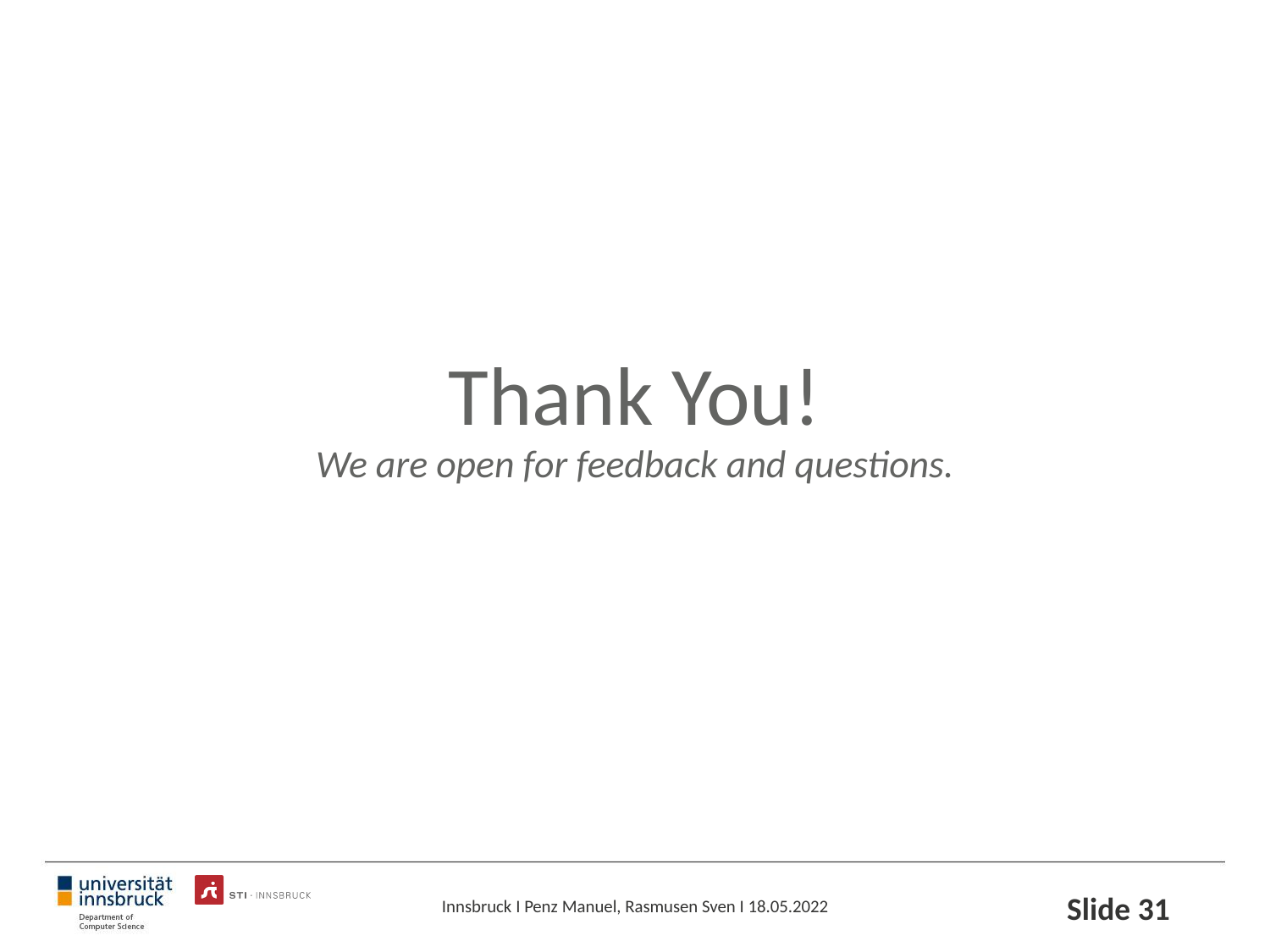

# Thank You!
We are open for feedback and questions.
Slide 31
Innsbruck I Penz Manuel, Rasmusen Sven I 18.05.2022